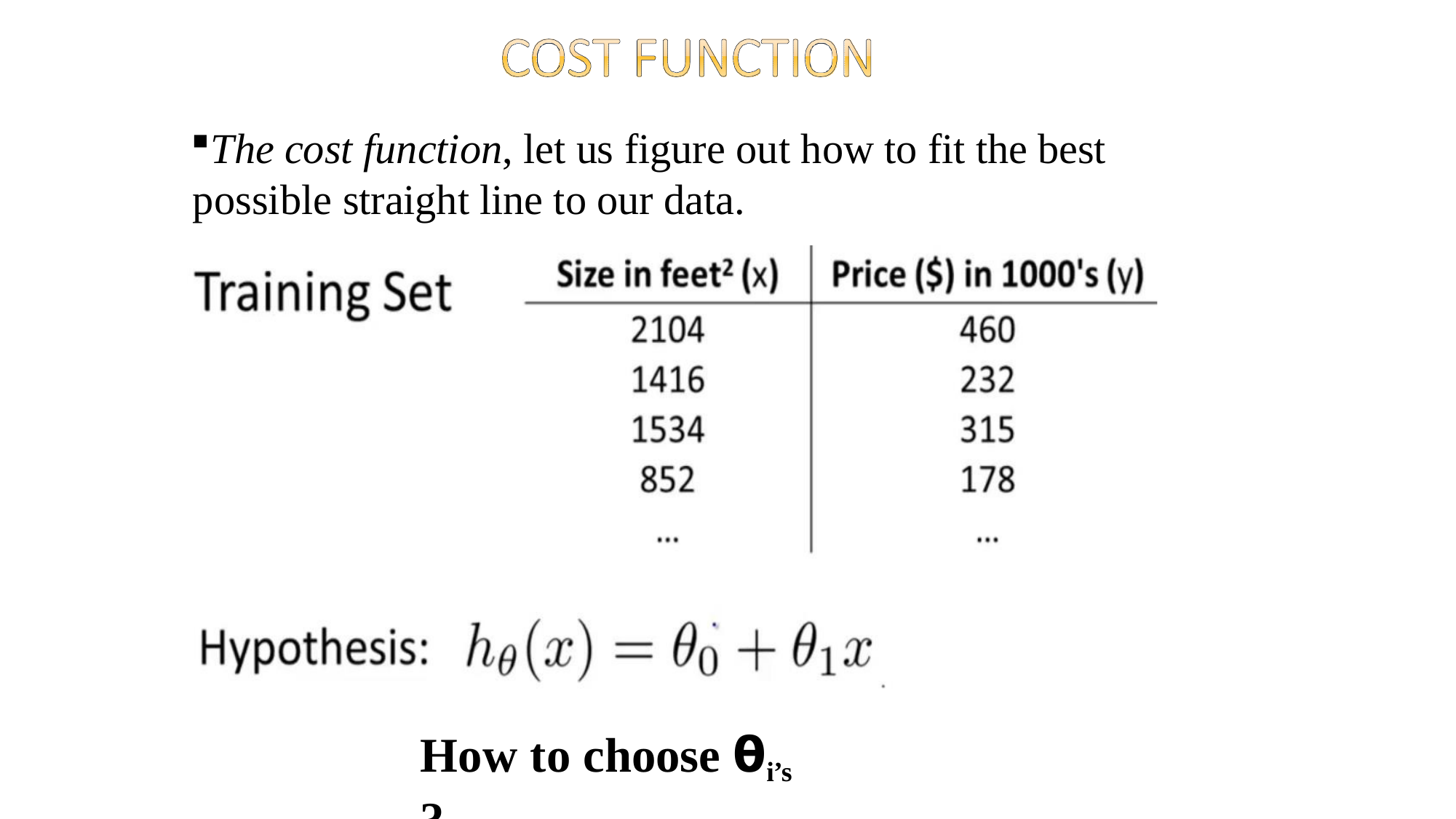

The cost function, let us figure out how to fit the best  possible straight line to our data.

How to choose θi’s	?